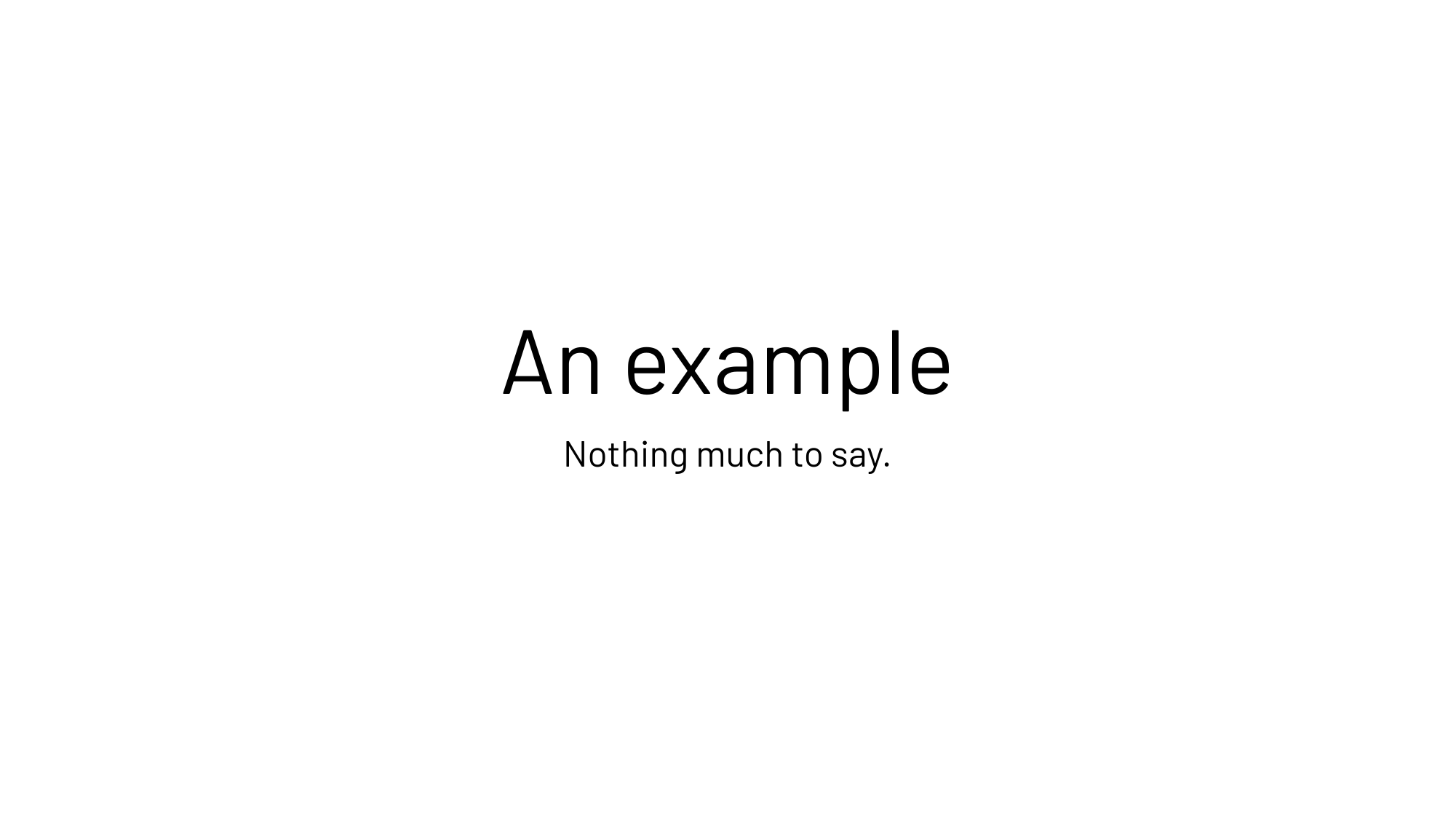

# An example
Nothing much to say.